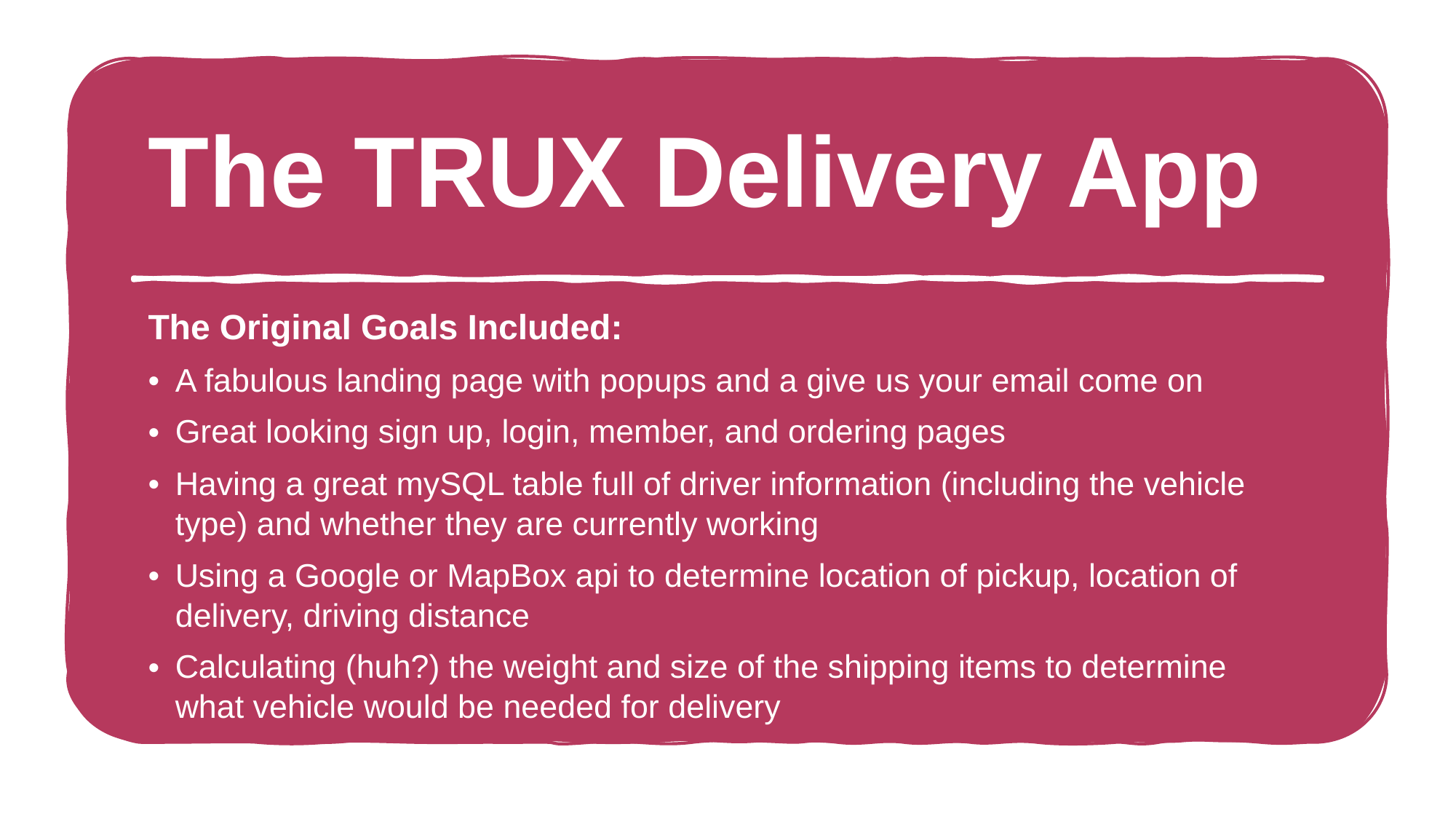

# The TRUX Delivery App

The Original Goals Included:
A fabulous landing page with popups and a give us your email come on
Great looking sign up, login, member, and ordering pages
Having a great mySQL table full of driver information (including the vehicle type) and whether they are currently working
Using a Google or MapBox api to determine location of pickup, location of delivery, driving distance
Calculating (huh?) the weight and size of the shipping items to determine what vehicle would be needed for delivery